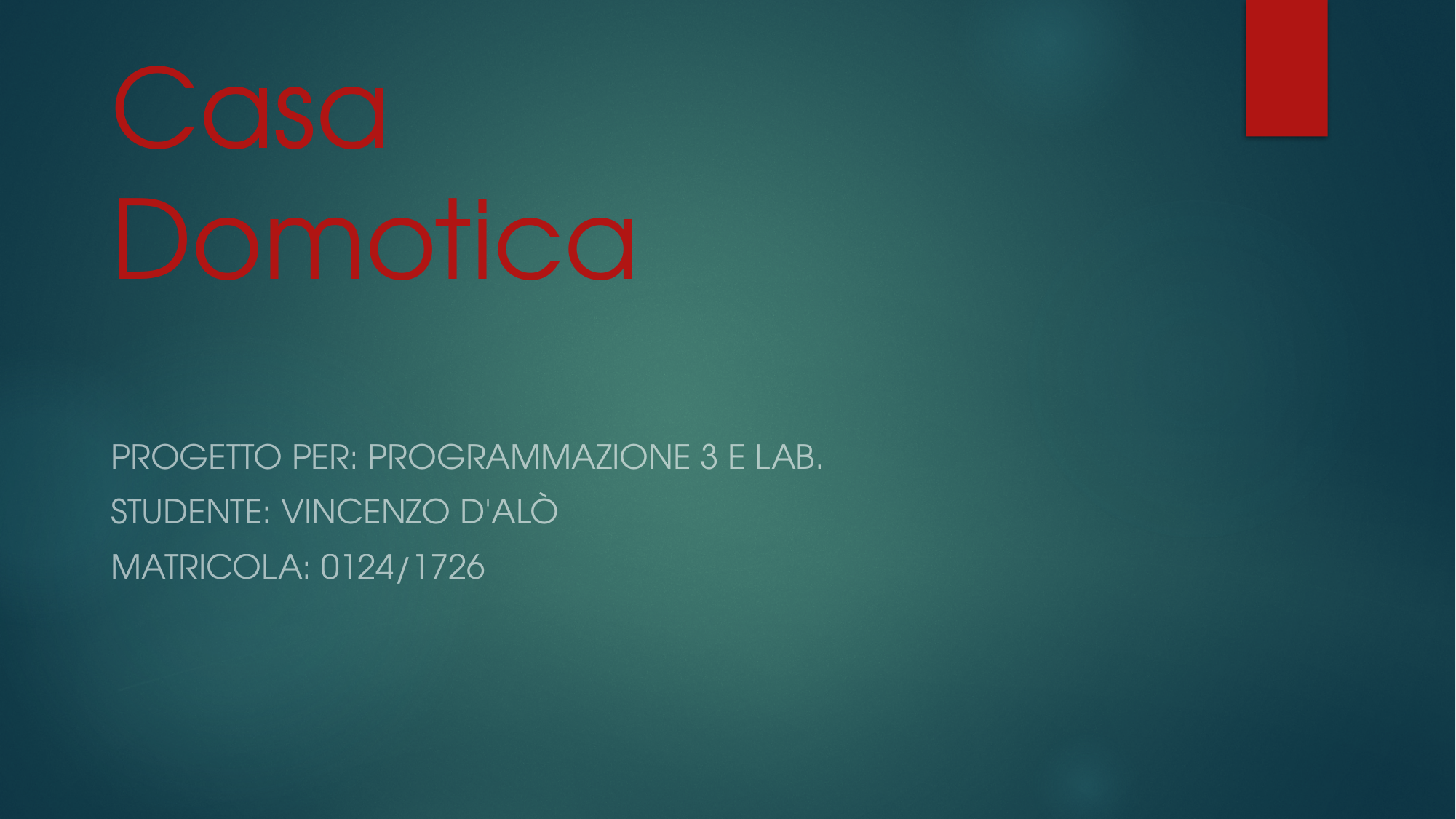

# Casa Domotica
Progetto per: Programmazione 3 e lab.
Studente: Vincenzo D'Alò
Matricola: 0124/1726